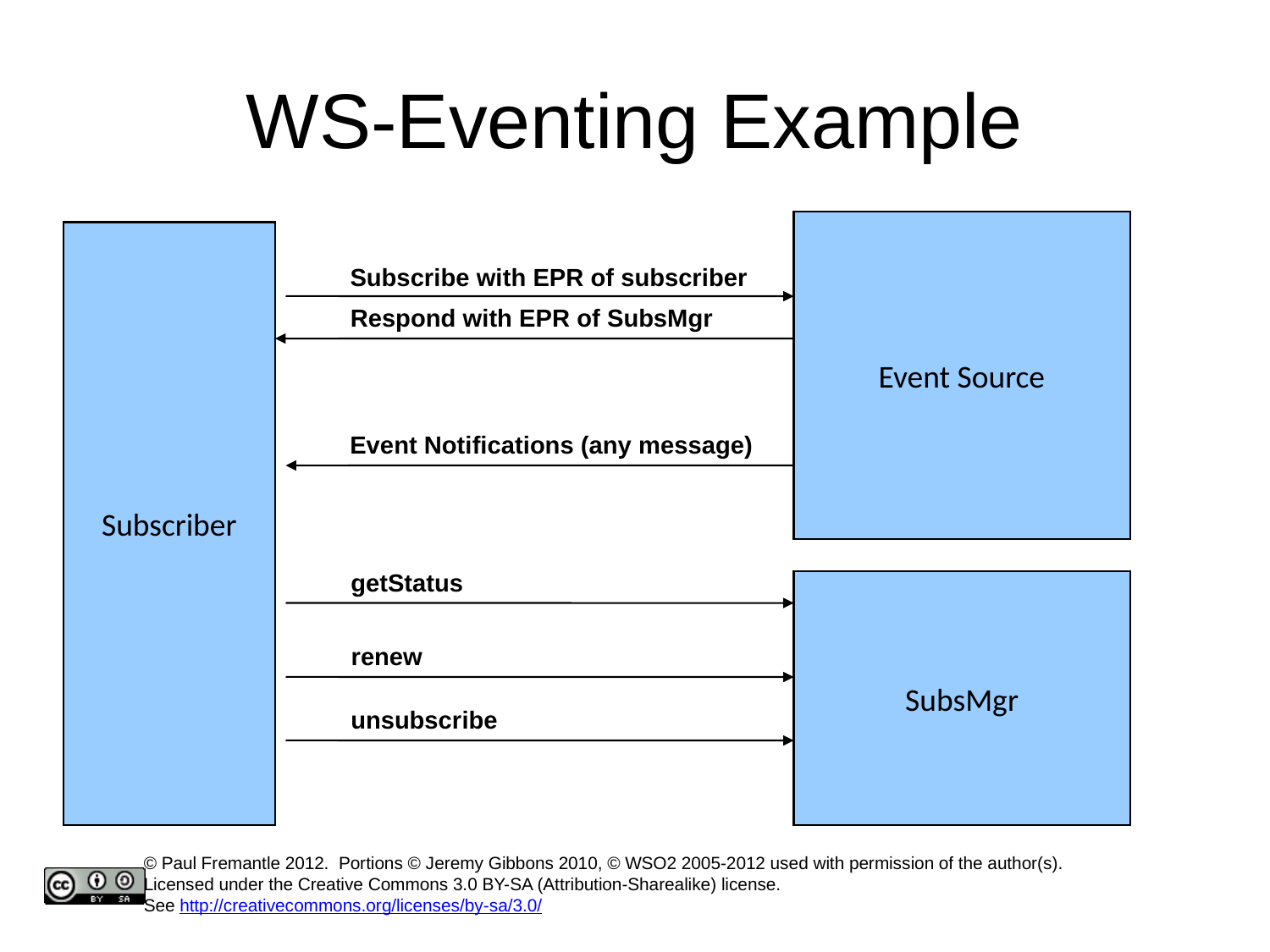

# WS-Eventing Example
Event Source
Subscriber
Subscribe with EPR of subscriber

Respond with EPR of SubsMgr

Event Notifications (any message)

getStatus
SubsMgr

renew

unsubscribe